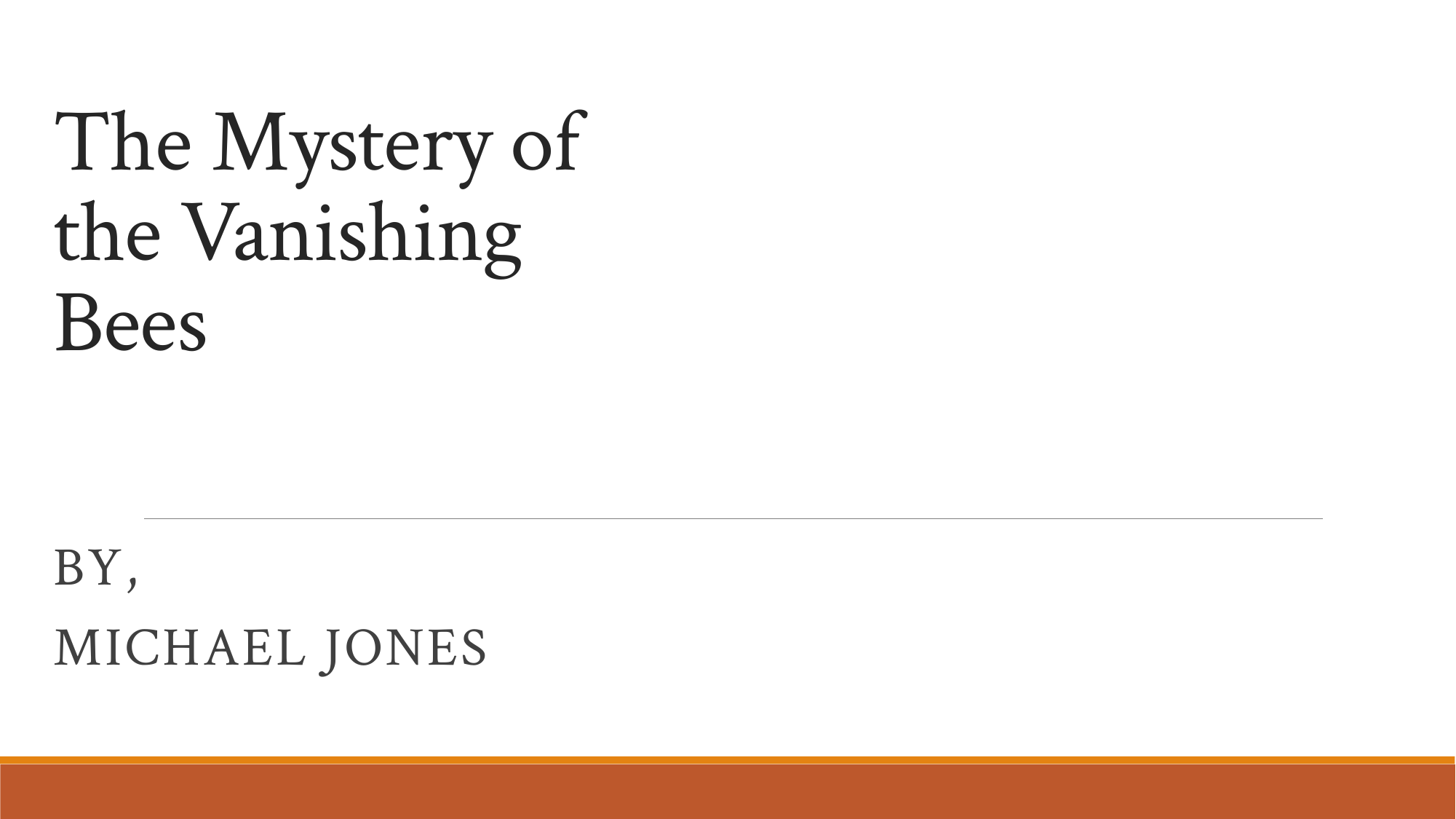

# The Mystery of the Vanishing Bees
By,
Michael Jones